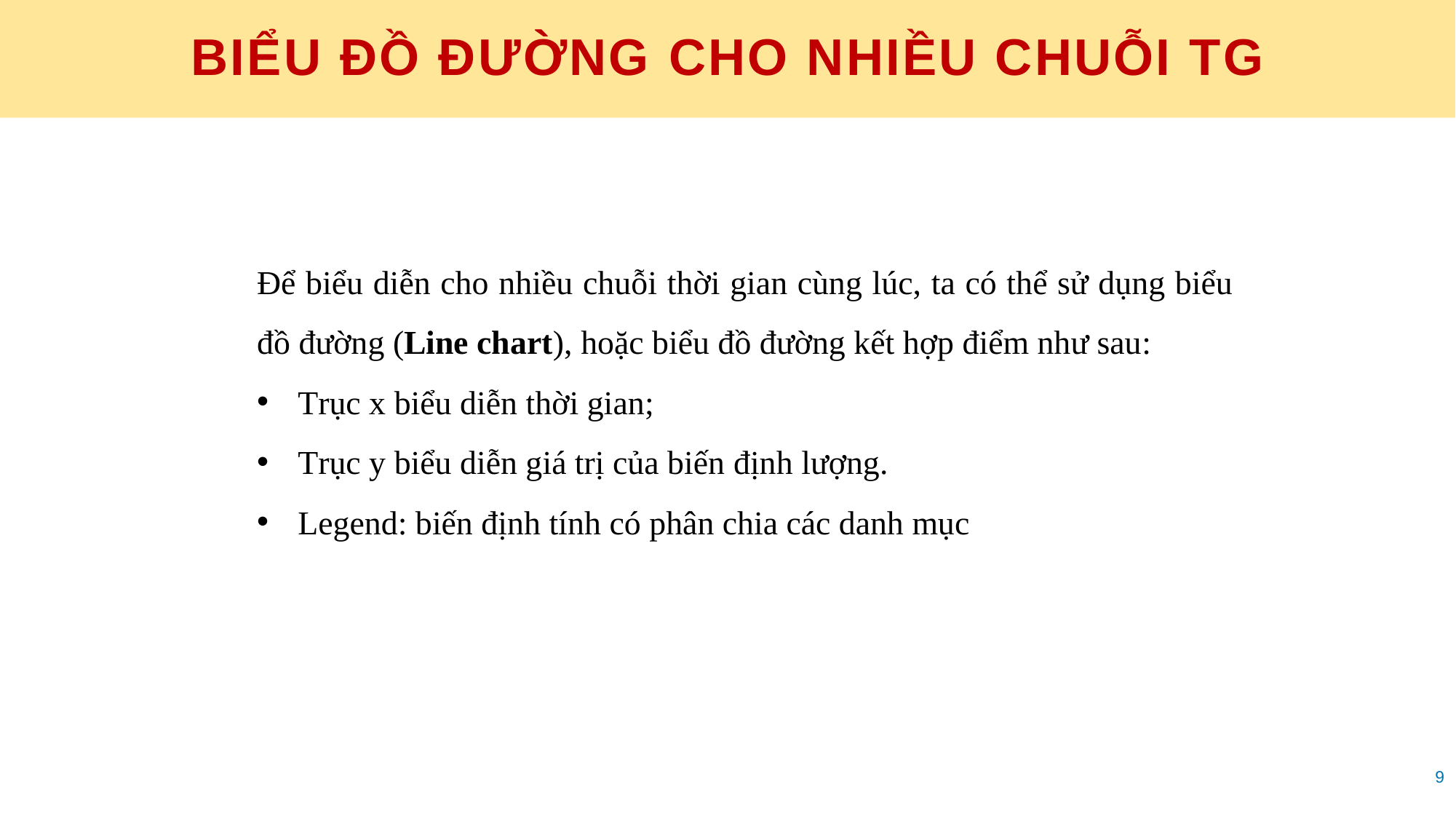

# BIỂU ĐỒ ĐƯỜNG CHO NHIỀU CHUỖI TG
Để biểu diễn cho nhiều chuỗi thời gian cùng lúc, ta có thể sử dụng biểu đồ đường (Line chart), hoặc biểu đồ đường kết hợp điểm như sau:
Trục x biểu diễn thời gian;
Trục y biểu diễn giá trị của biến định lượng.
Legend: biến định tính có phân chia các danh mục
9